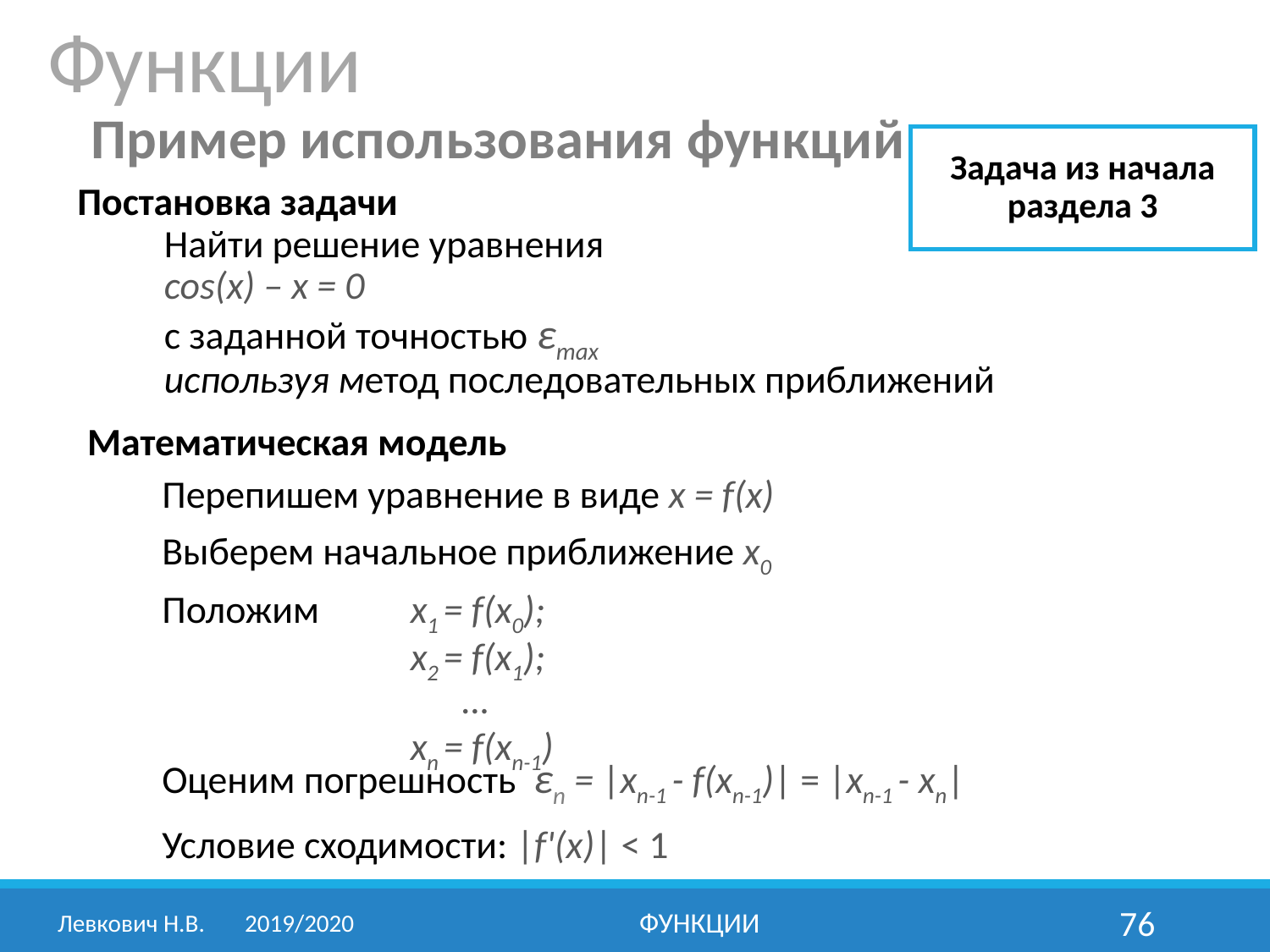

Функции
Пример использования функций
Задача из начала раздела 3
Постановка задачи
Найти решение уравнения
cos(x) – x = 0
с заданной точностью εmax
используя метод последовательных приближений
Математическая модель
Перепишем уравнение в виде x = f(x)
Выберем начальное приближение x0
Положим	x1 = f(x0);
	x2 = f(x1);
	      …
	xn = f(xn-1)
Оценим погрешность  εn = |xn-1 - f(xn-1)| = |xn-1 - xn|
Условие сходимости: |f'(x)| < 1
Левкович Н.В.	2019/2020
Функции
76